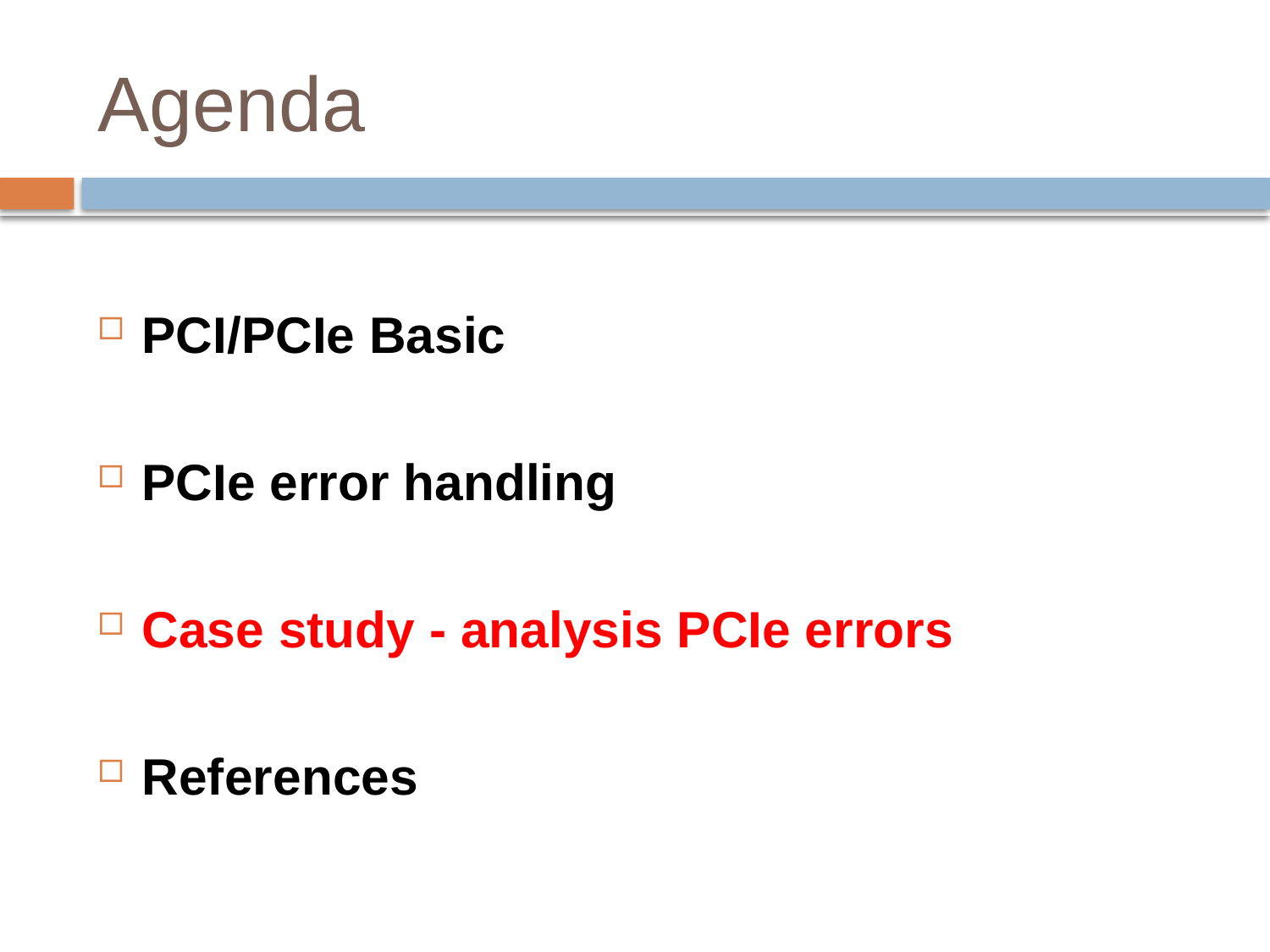

# Agenda

PCI/PCIe Basic

PCIe error handling

Case study - analysis PCIe errors

References